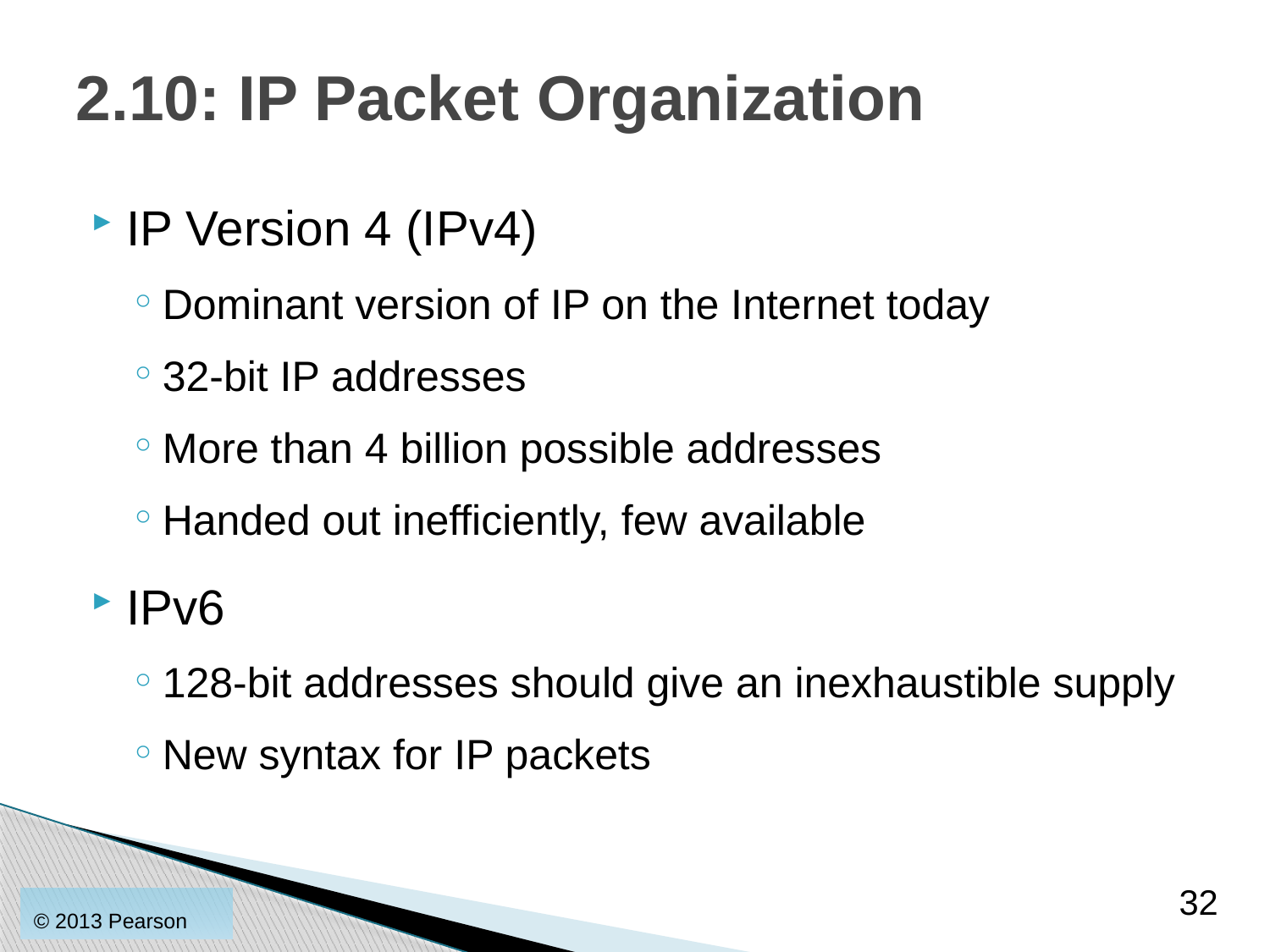

# 2.10: IP Packet Organization
IP Version 4 (IPv4)
Dominant version of IP on the Internet today
32-bit IP addresses
More than 4 billion possible addresses
Handed out inefficiently, few available
IPv6
128-bit addresses should give an inexhaustible supply
New syntax for IP packets
32
© 2013 Pearson